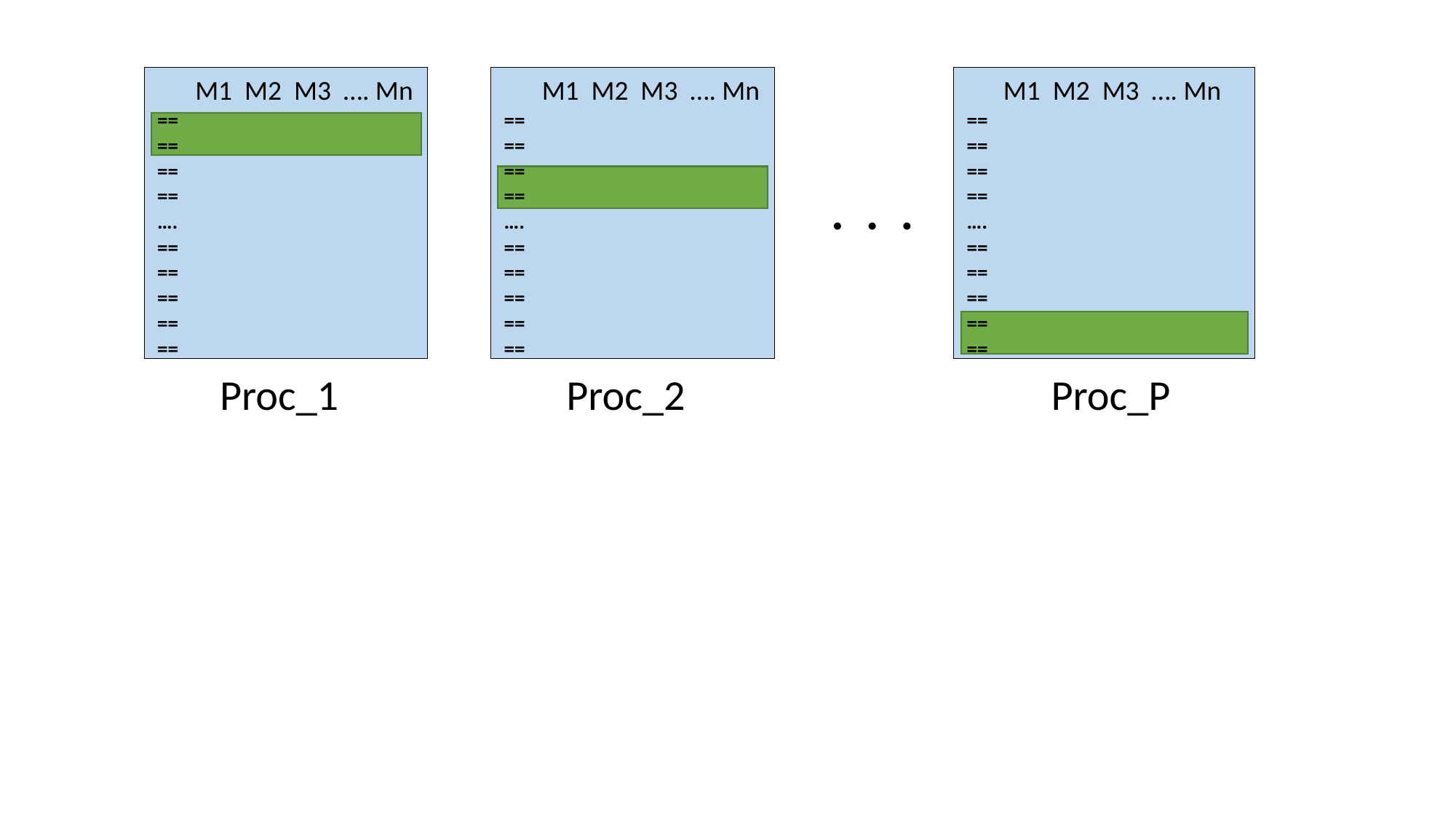

M1  M2  M3  …. Mn

M1  M2  M3  …. Mn

M1  M2  M3  …. Mn
========….==========
========….==========
========….==========

.  .  .

Proc_1		  Proc_2   			       Proc_P